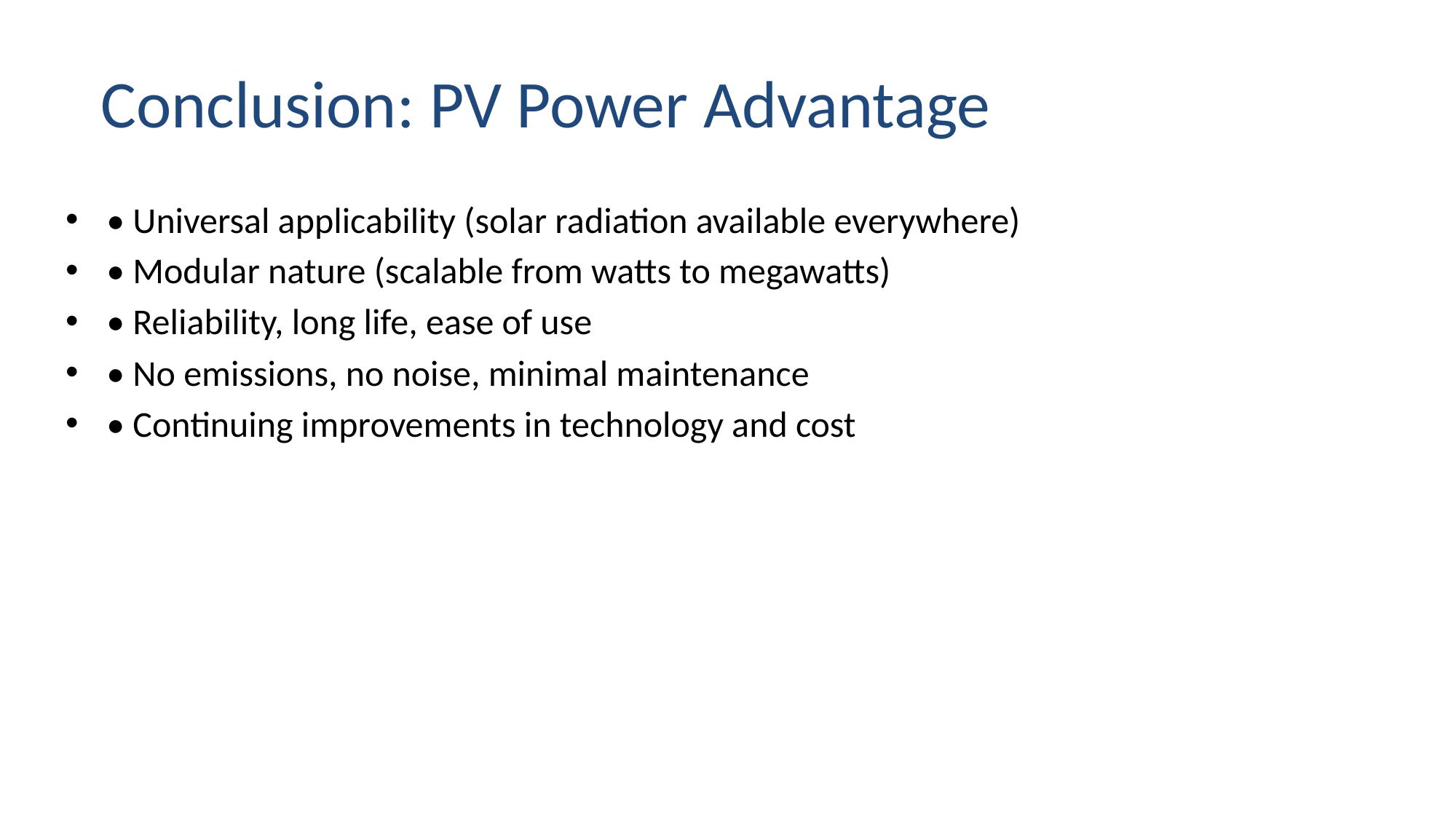

# Conclusion: PV Power Advantage
• Universal applicability (solar radiation available everywhere)
• Modular nature (scalable from watts to megawatts)
• Reliability, long life, ease of use
• No emissions, no noise, minimal maintenance
• Continuing improvements in technology and cost